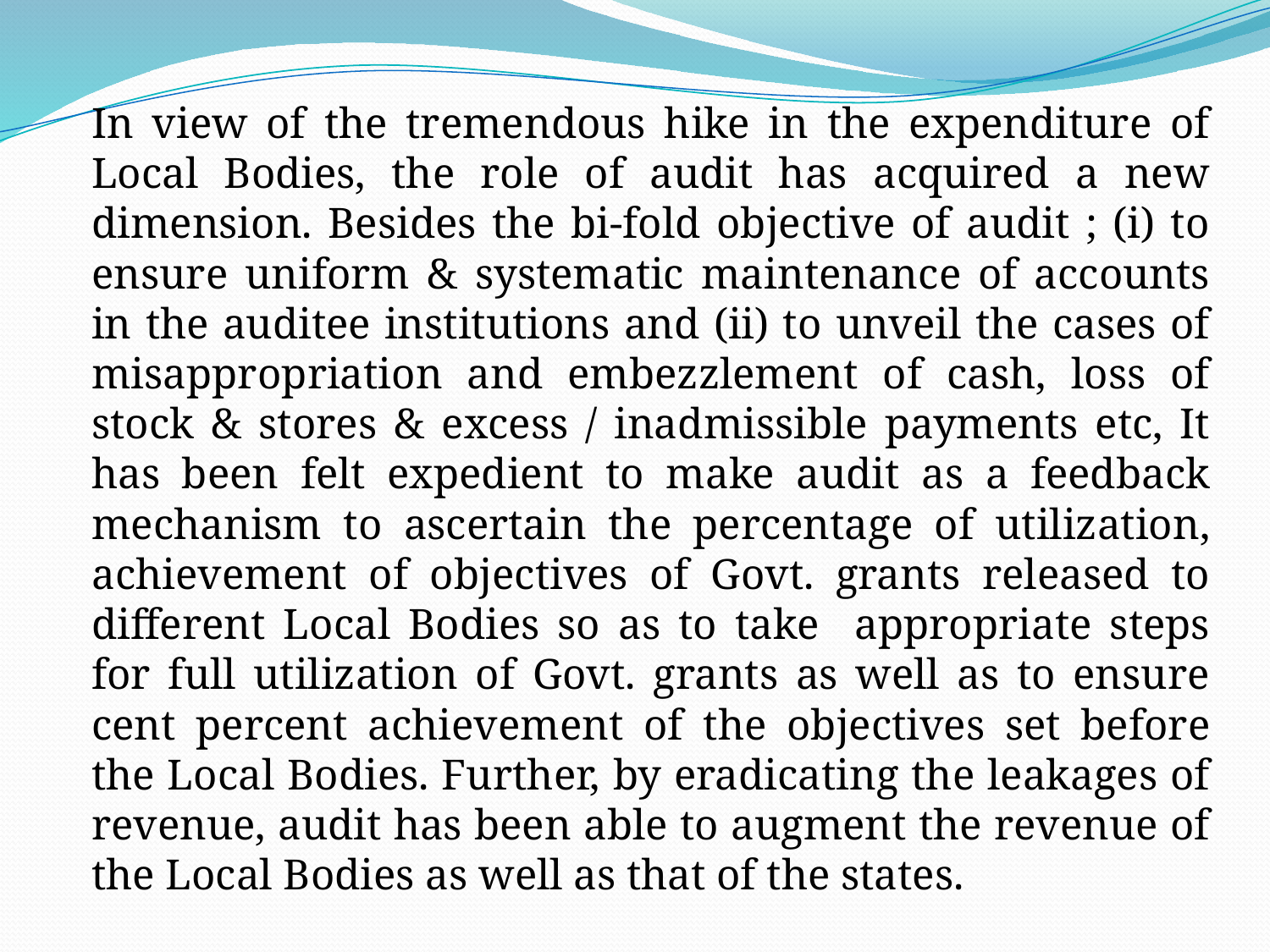

In view of the tremendous hike in the expenditure of Local Bodies, the role of audit has acquired a new dimension. Besides the bi-fold objective of audit ; (i) to ensure uniform & systematic maintenance of accounts in the auditee institutions and (ii) to unveil the cases of misappropriation and embezzlement of cash, loss of stock & stores & excess / inadmissible payments etc, It has been felt expedient to make audit as a feedback mechanism to ascertain the percentage of utilization, achievement of objectives of Govt. grants released to different Local Bodies so as to take  appropriate steps for full utilization of Govt. grants as well as to ensure cent percent achievement of the objectives set before the Local Bodies. Further, by eradicating the leakages of revenue, audit has been able to augment the revenue of the Local Bodies as well as that of the states.